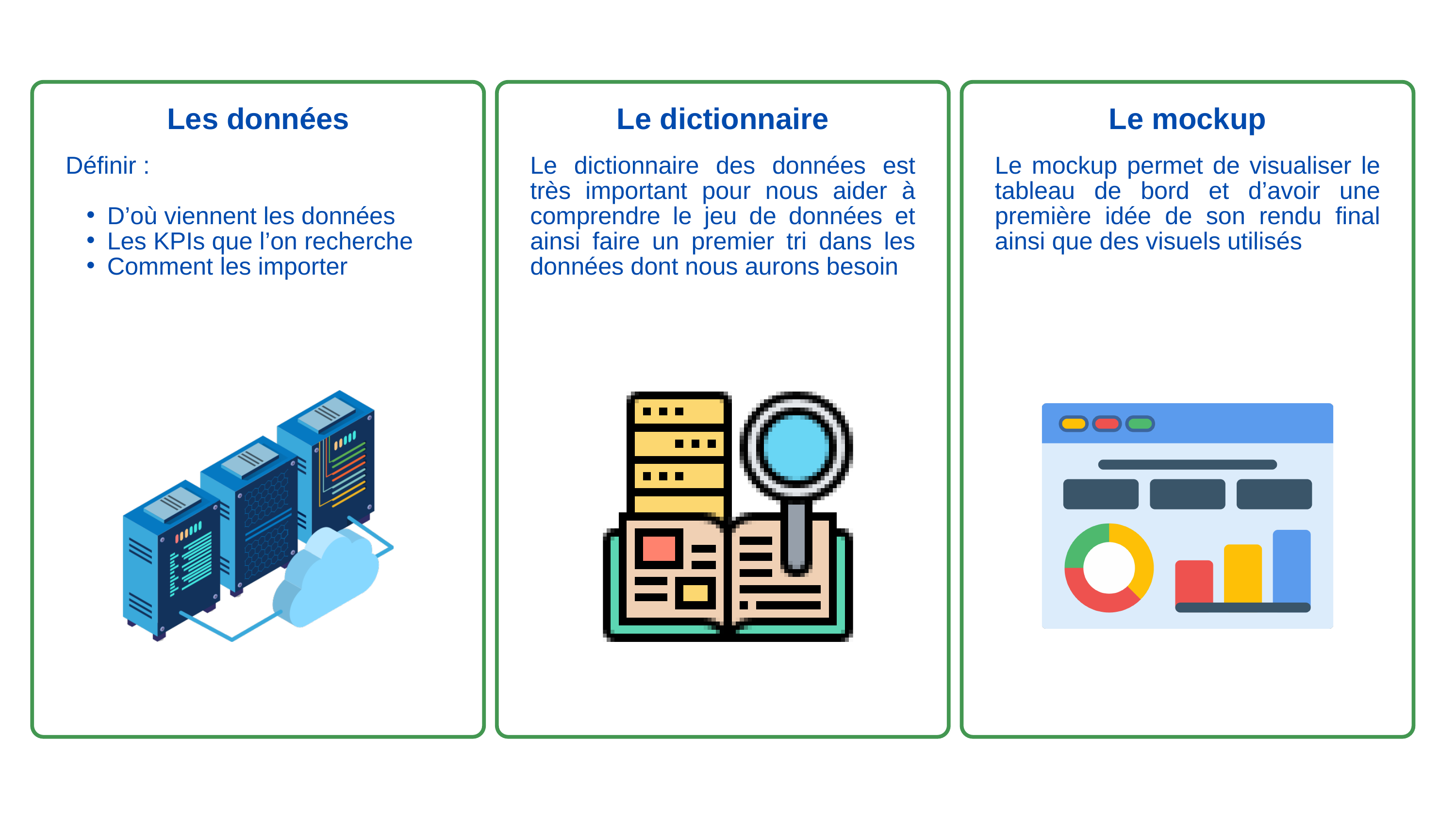

Les données
Le dictionnaire
Le mockup
Définir :

D’où viennent les données
Les KPIs que l’on recherche
Comment les importer
Le dictionnaire des données est très important pour nous aider à comprendre le jeu de données et ainsi faire un premier tri dans les données dont nous aurons besoin
Le mockup permet de visualiser le tableau de bord et d’avoir une première idée de son rendu final ainsi que des visuels utilisés